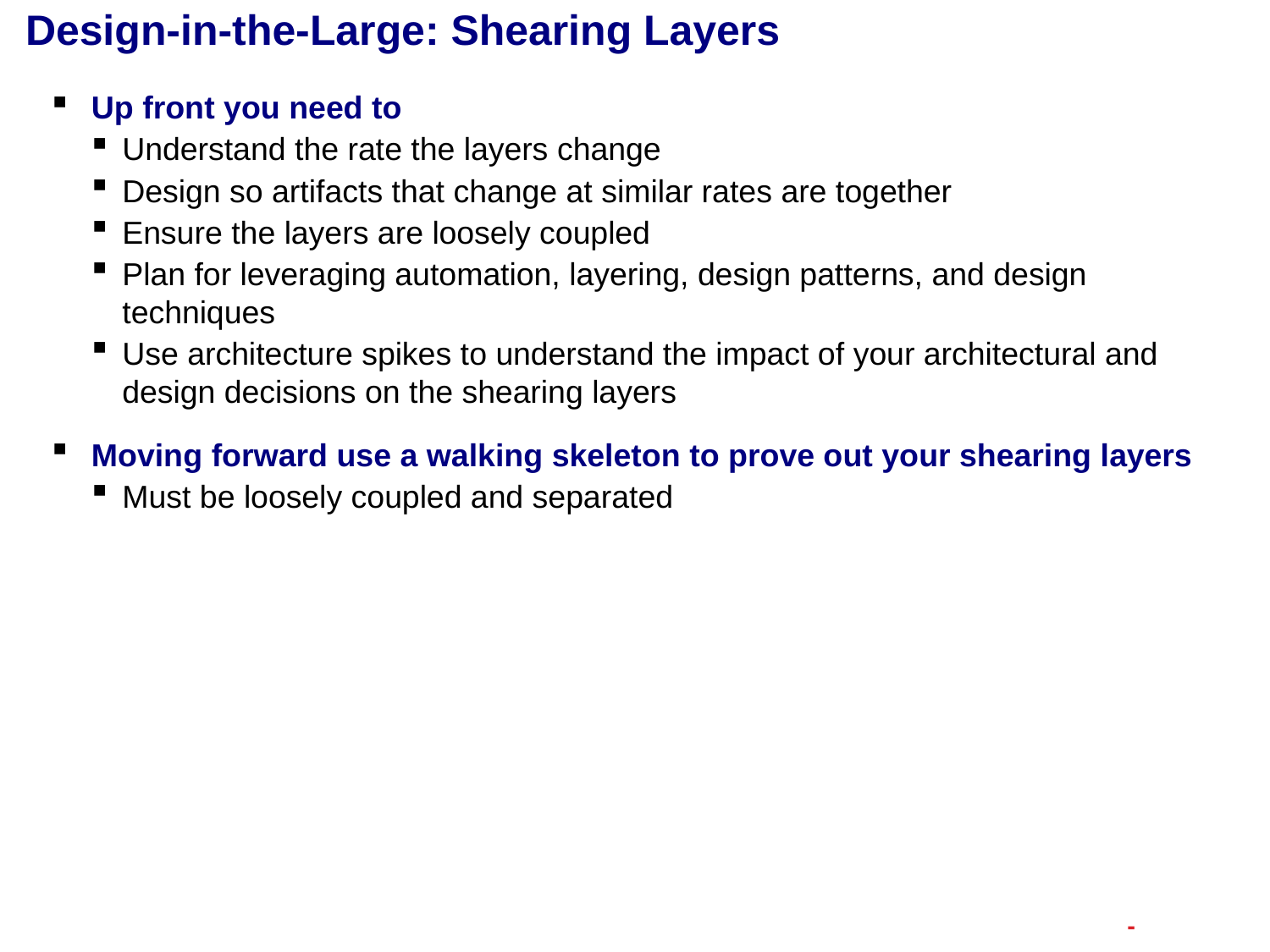

# Design-in-the-Large: Shearing Layers
Up front you need to
Understand the rate the layers change
Design so artifacts that change at similar rates are together
Ensure the layers are loosely coupled
Plan for leveraging automation, layering, design patterns, and design techniques
Use architecture spikes to understand the impact of your architectural and design decisions on the shearing layers
Moving forward use a walking skeleton to prove out your shearing layers
Must be loosely coupled and separated